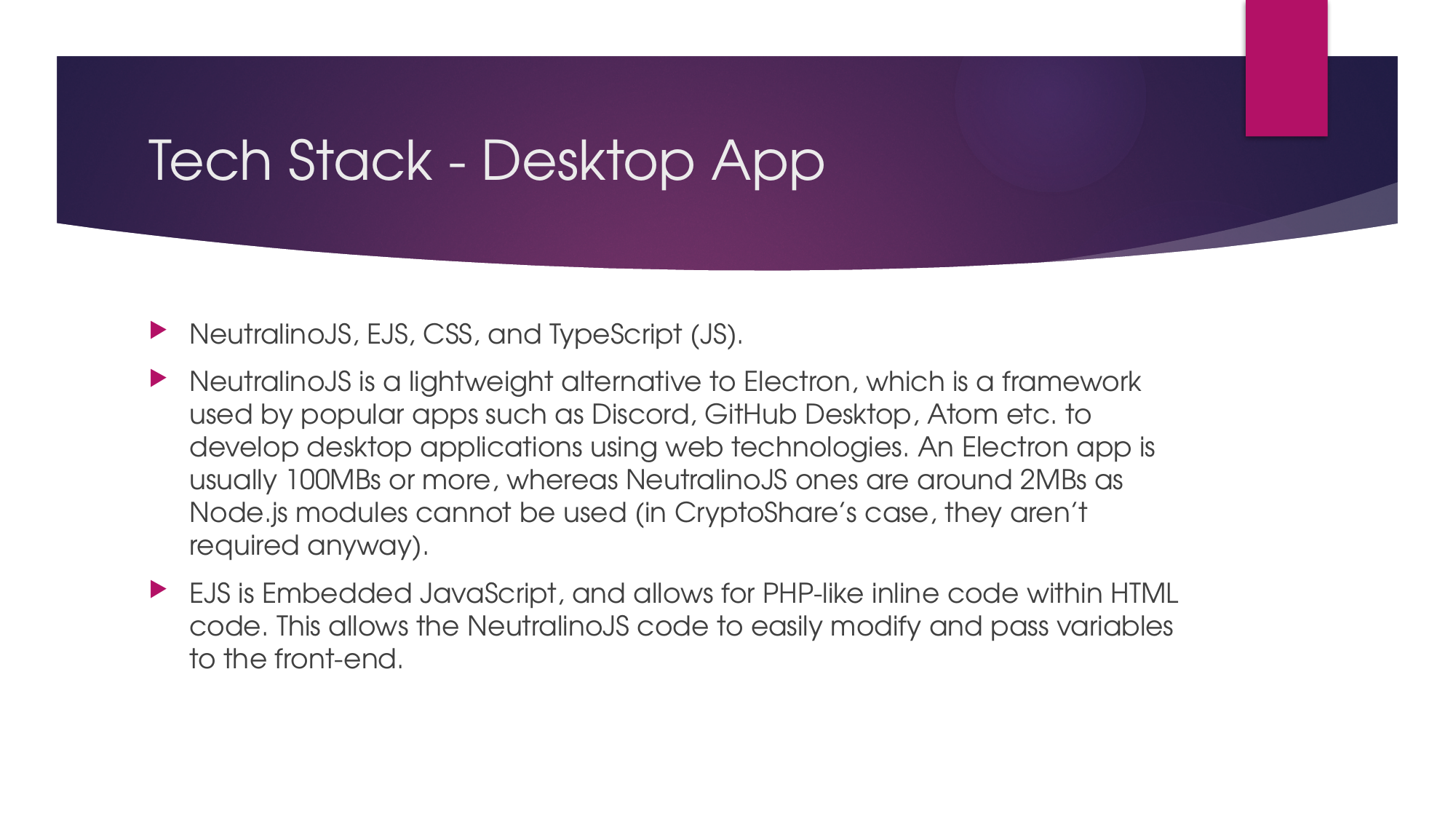

# Tech Stack - Desktop App
NeutralinoJS, EJS, CSS, and TypeScript (JS).
NeutralinoJS is a lightweight alternative to Electron, which is a framework used by popular apps such as Discord, GitHub Desktop, Atom etc. to develop desktop applications using web technologies. An Electron app is usually 100MBs or more, whereas NeutralinoJS ones are around 2MBs as Node.js modules cannot be used (in CryptoShare’s case, they aren’t required anyway).
EJS is Embedded JavaScript, and allows for PHP-like inline code within HTML code. This allows the NeutralinoJS code to easily modify and pass variables to the front-end.